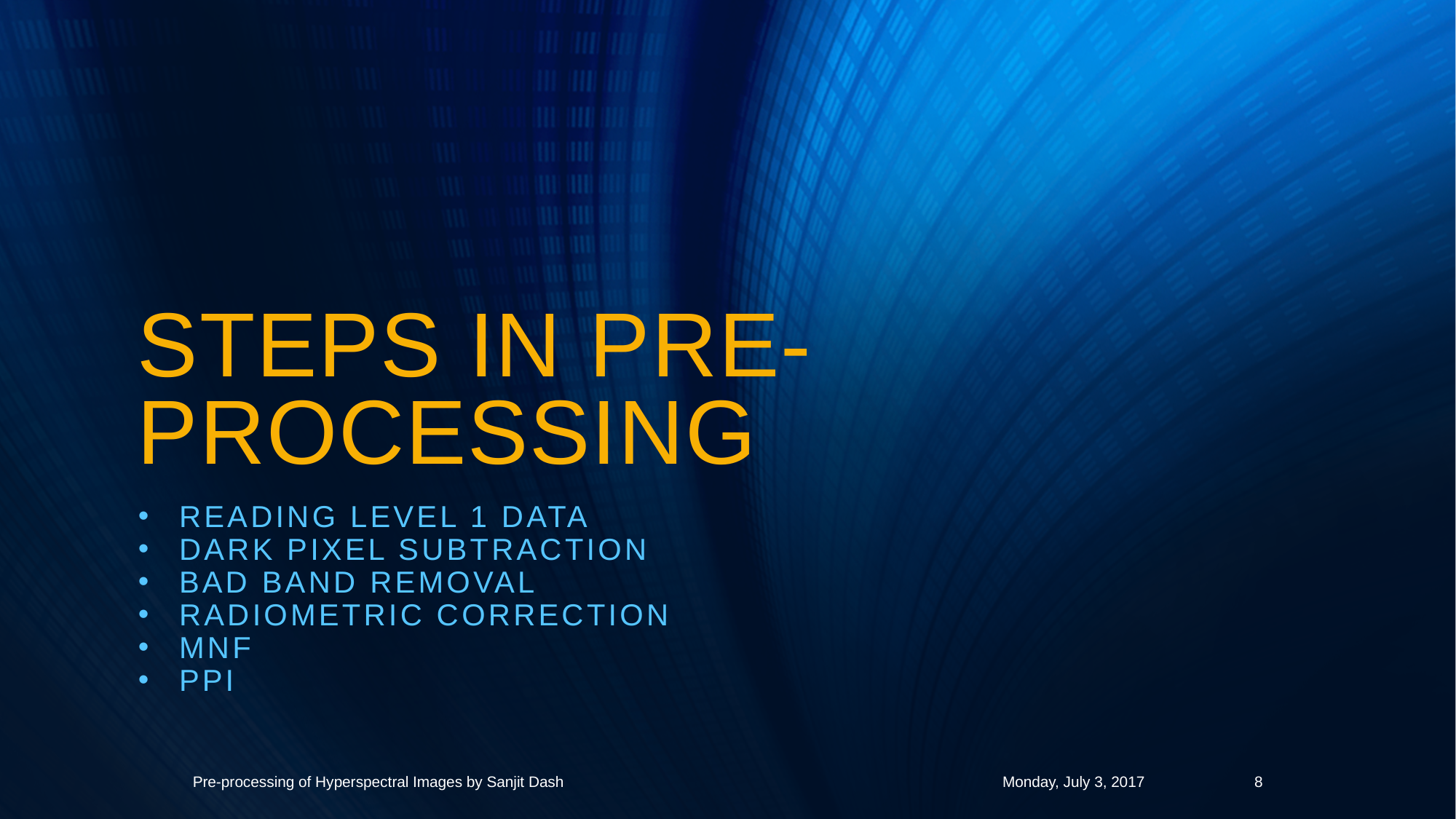

# STEPS IN PRE-PROCESSING
Reading Level 1 data
Dark pixel subtraction
Bad band removal
Radiometric correction
MNF
PPI

Pre-processing of Hyperspectral Images by Sanjit Dash
Monday, July 3, 2017
8